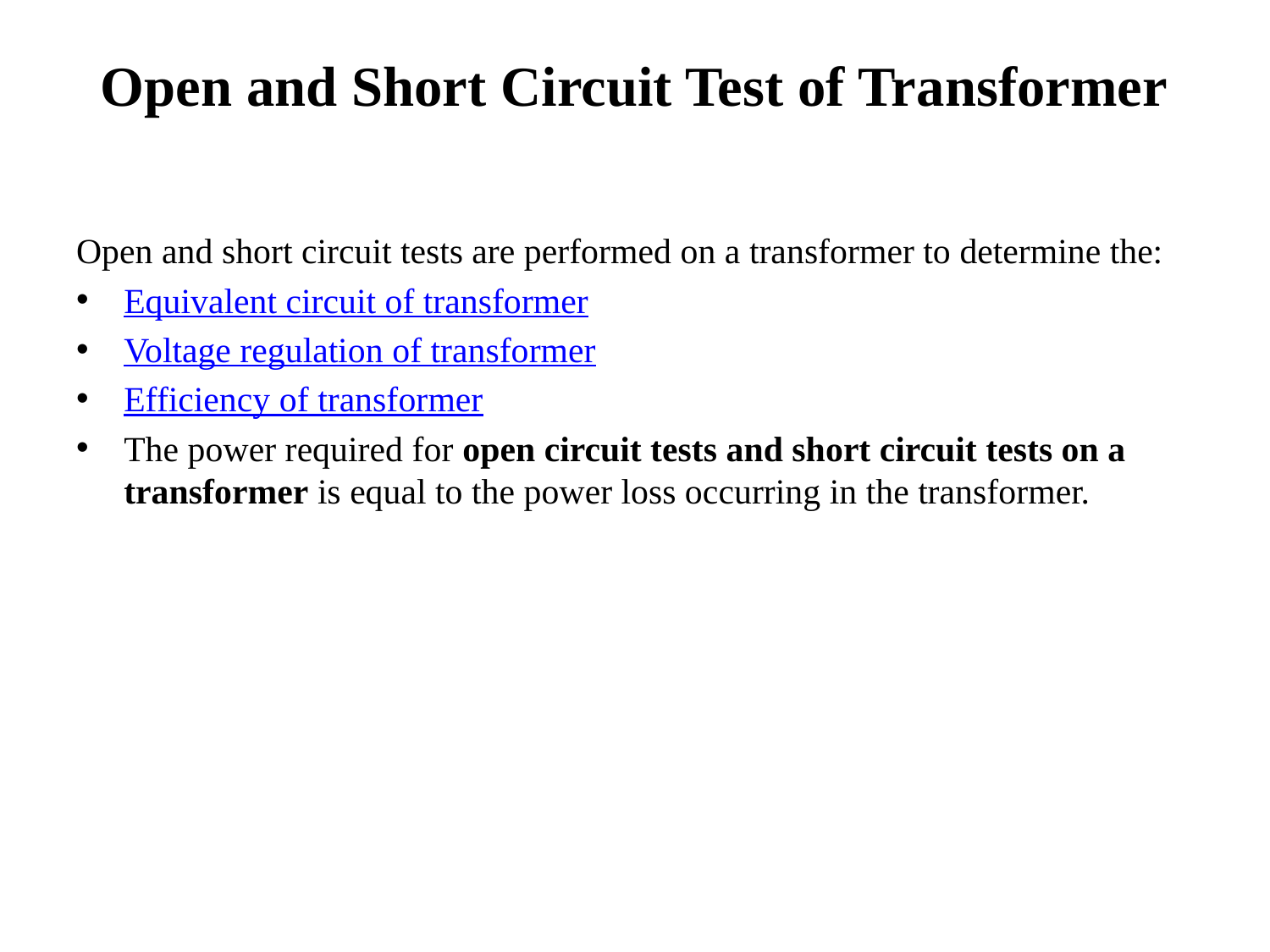

# Open and Short Circuit Test of Transformer
Open and short circuit tests are performed on a transformer to determine the:
Equivalent circuit of transformer
Voltage regulation of transformer
Efficiency of transformer
The power required for open circuit tests and short circuit tests on a transformer is equal to the power loss occurring in the transformer.